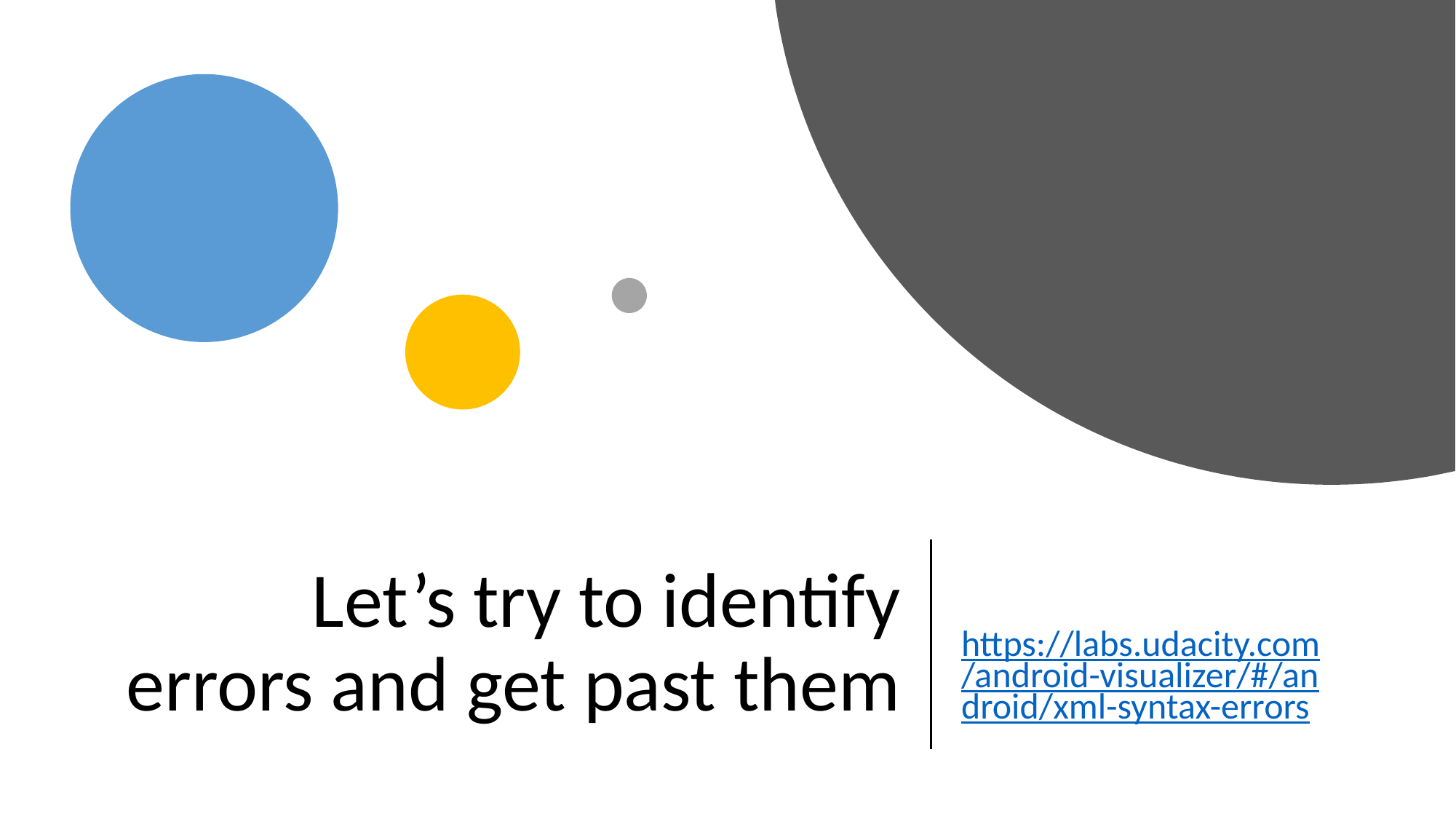

# Let’s try to identify errors and get past them
https://labs.udacity.com/android-visualizer/#/android/xml-syntax-errors